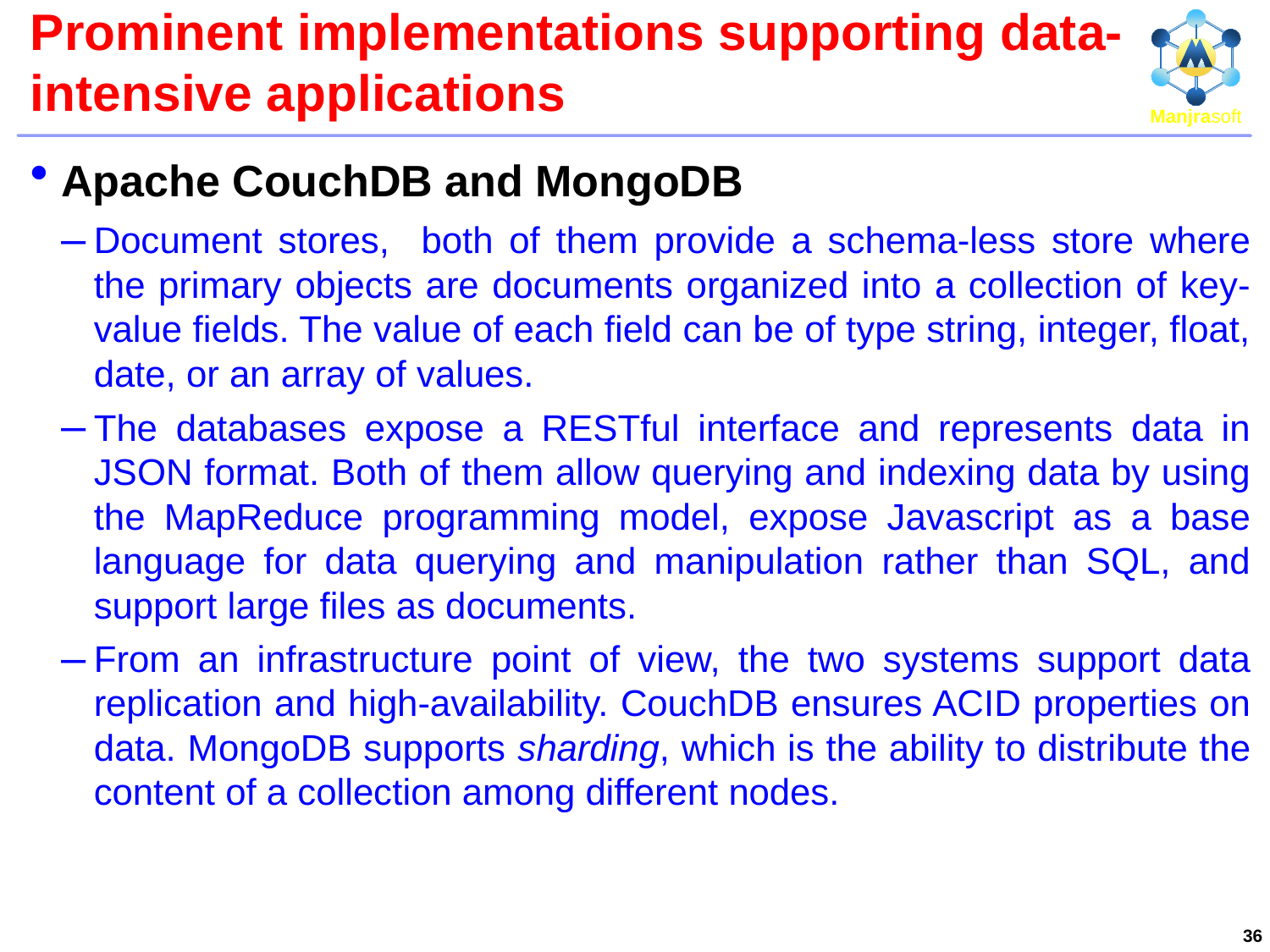

# Prominent implementations supporting data-intensive applications
Apache CouchDB and MongoDB
Document stores,  both of them provide a schema-less store where the primary objects are documents organized into a collection of key-value fields. The value of each field can be of type string, integer, float, date, or an array of values.
The databases expose a RESTful interface and represents data in JSON format. Both of them allow querying and indexing data by using the MapReduce programming model, expose Javascript as a base language for data querying and manipulation rather than SQL, and support large files as documents.
From an infrastructure point of view, the two systems support data replication and high-availability. CouchDB ensures ACID properties on data. MongoDB supports sharding, which is the ability to distribute the content of a collection among different nodes.
36